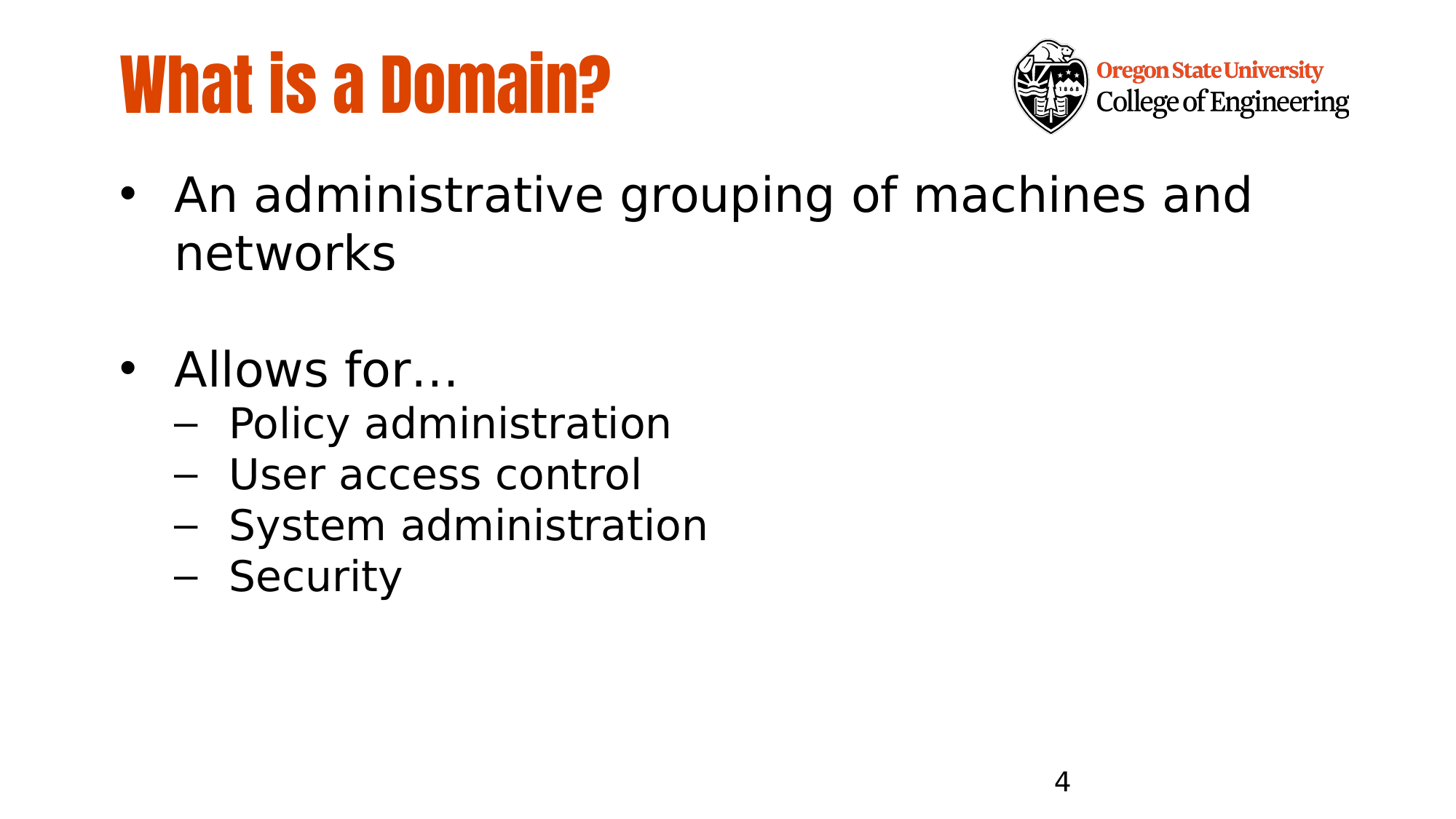

# What is a Domain?
An administrative grouping of machines and networks

Allows for…
Policy administration
User access control
System administration
Security
4